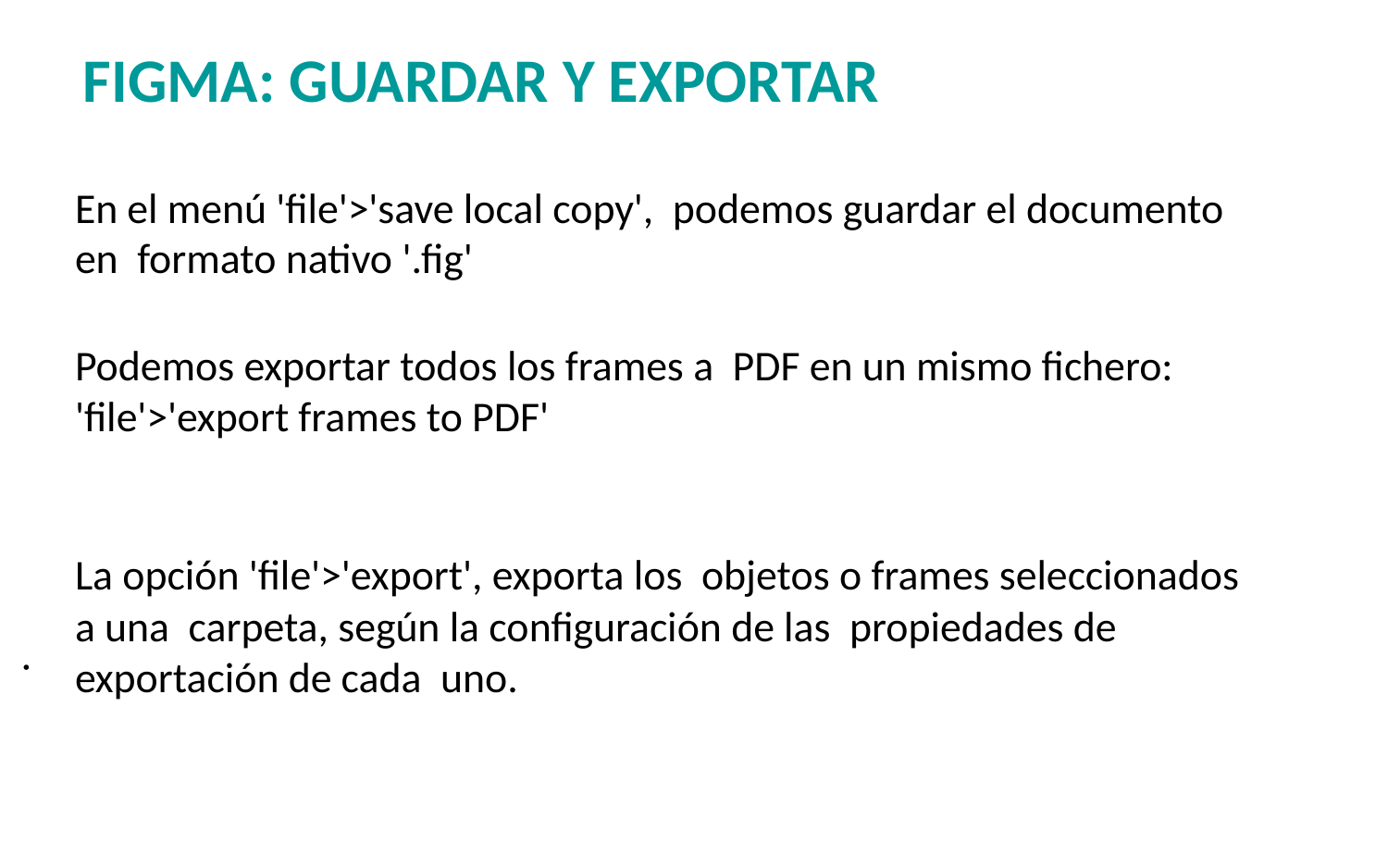

# FIGMA: GUARDAR Y EXPORTAR
En el menú 'file'>'save local copy',  podemos guardar el documento en  formato nativo '.fig'

Podemos exportar todos los frames a  PDF en un mismo fichero:  'file'>'export frames to PDF'

La opción 'file'>'export', exporta los  objetos o frames seleccionados a una  carpeta, según la configuración de las  propiedades de exportación de cada  uno.
•